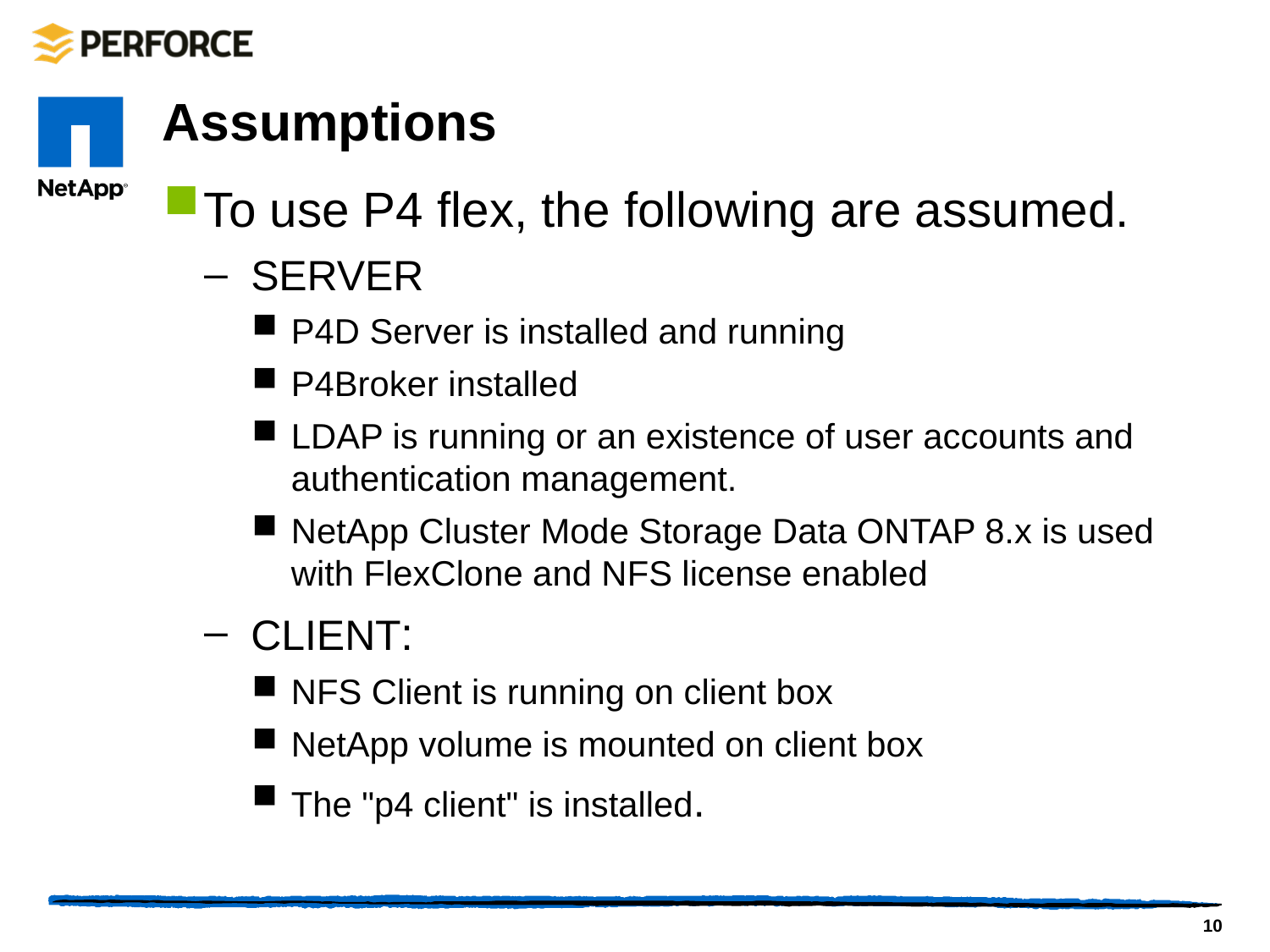

# Assumptions
To use P4 flex, the following are assumed.
SERVER
P4D Server is installed and running
P4Broker installed
LDAP is running or an existence of user accounts and authentication management.
NetApp Cluster Mode Storage Data ONTAP 8.x is used with FlexClone and NFS license enabled
CLIENT:
NFS Client is running on client box
NetApp volume is mounted on client box
The "p4 client" is installed.
10